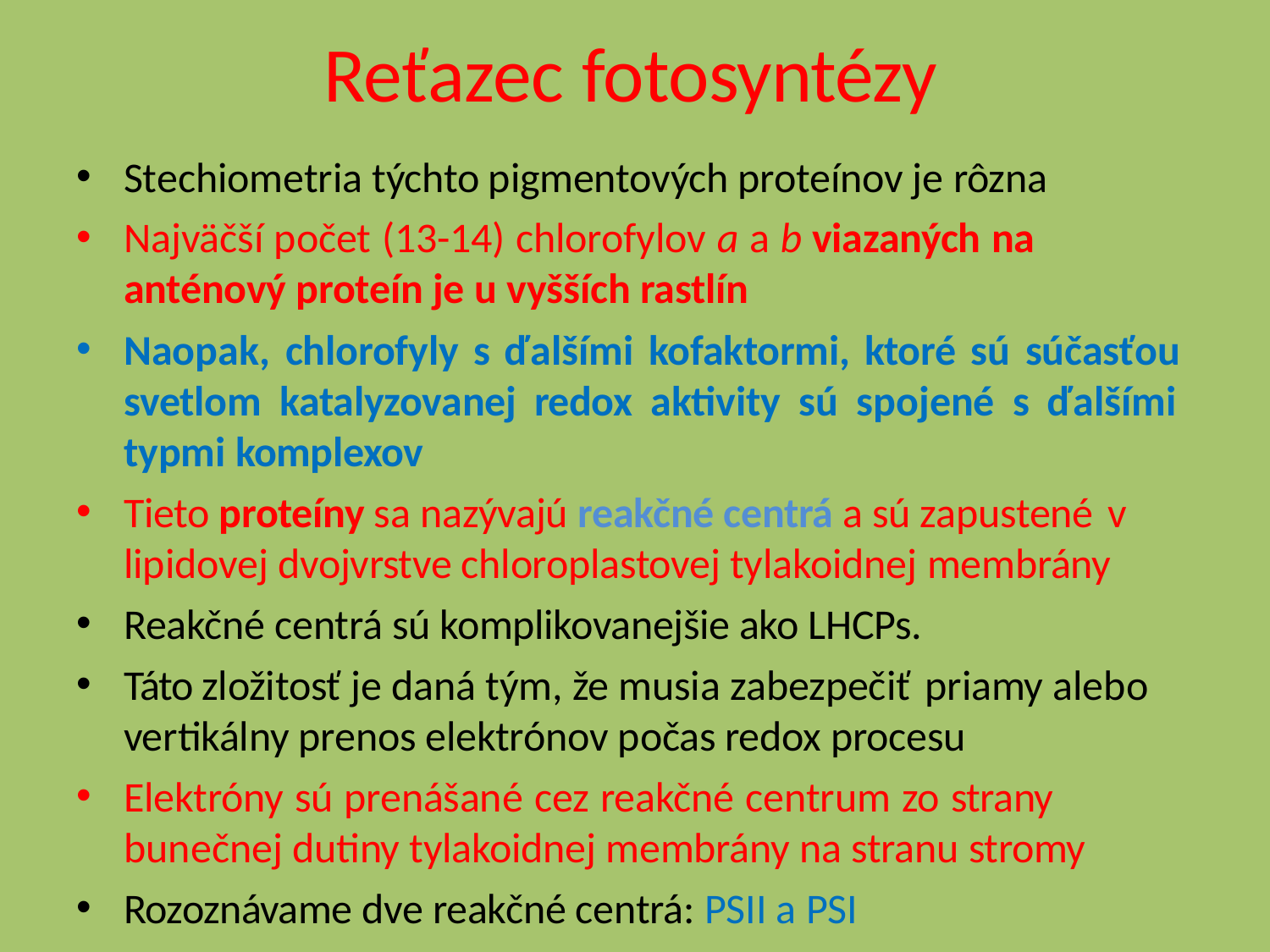

# Reťazec fotosyntézy
Stechiometria týchto pigmentových proteínov je rôzna
Najväčší počet (13-14) chlorofylov a a b viazaných na
anténový proteín je u vyšších rastlín
Naopak, chlorofyly s ďalšími kofaktormi, ktoré sú súčasťou  svetlom katalyzovanej redox aktivity sú spojené s ďalšími  typmi komplexov
Tieto proteíny sa nazývajú reakčné centrá a sú zapustené v
lipidovej dvojvrstve chloroplastovej tylakoidnej membrány
Reakčné centrá sú komplikovanejšie ako LHCPs.
Táto zložitosť je daná tým, že musia zabezpečiť priamy alebo
vertikálny prenos elektrónov počas redox procesu
Elektróny sú prenášané cez reakčné centrum zo strany
bunečnej dutiny tylakoidnej membrány na stranu stromy
Rozoznávame dve reakčné centrá: PSII a PSI